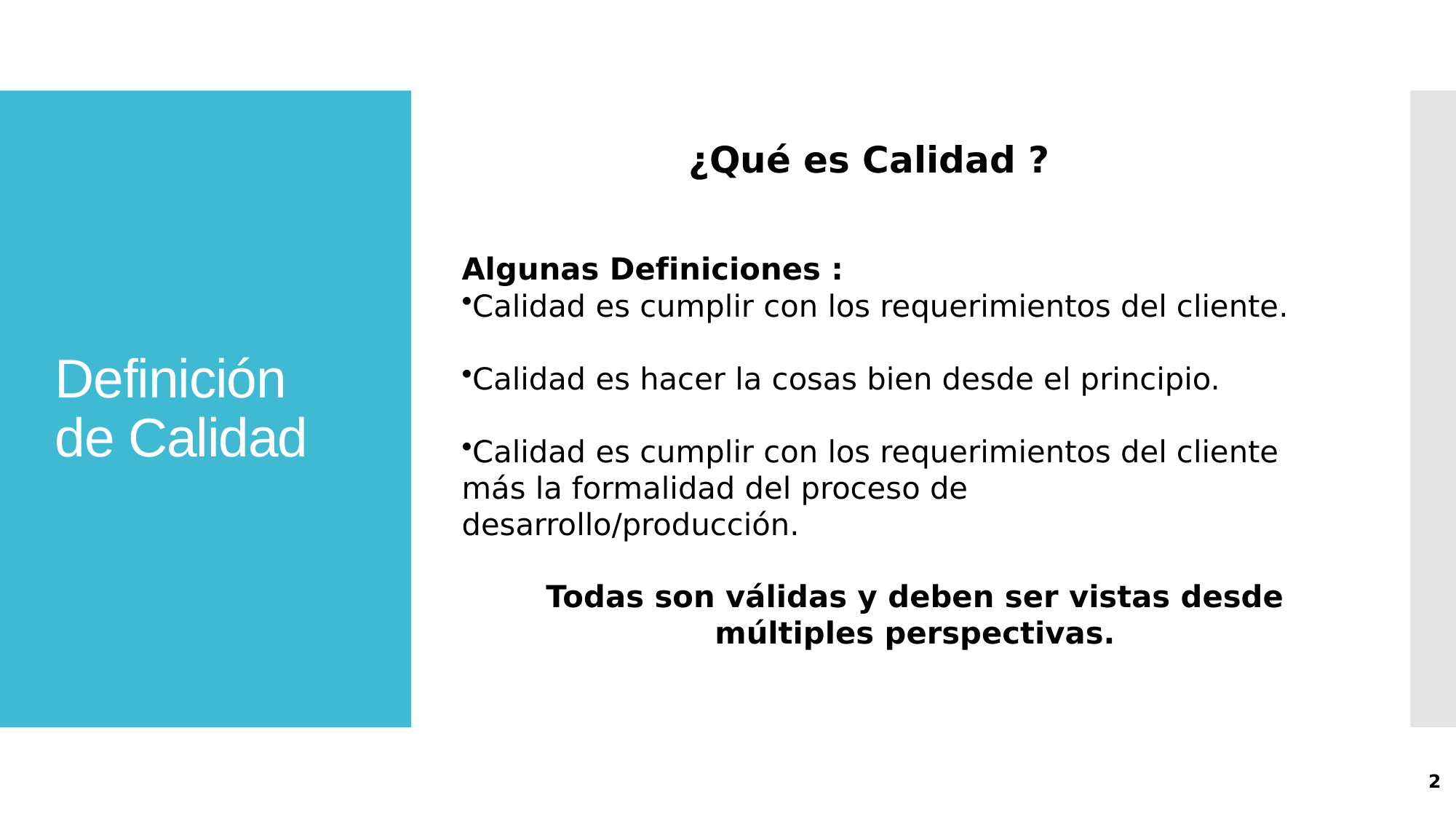

¿Qué es Calidad ?

Algunas Definiciones :
Calidad es cumplir con los requerimientos del cliente.

Calidad es hacer la cosas bien desde el principio.

Calidad es cumplir con los requerimientos del cliente más la formalidad del proceso de desarrollo/producción.
# Definición de Calidad
Todas son válidas y deben ser vistas desde
múltiples perspectivas.
2